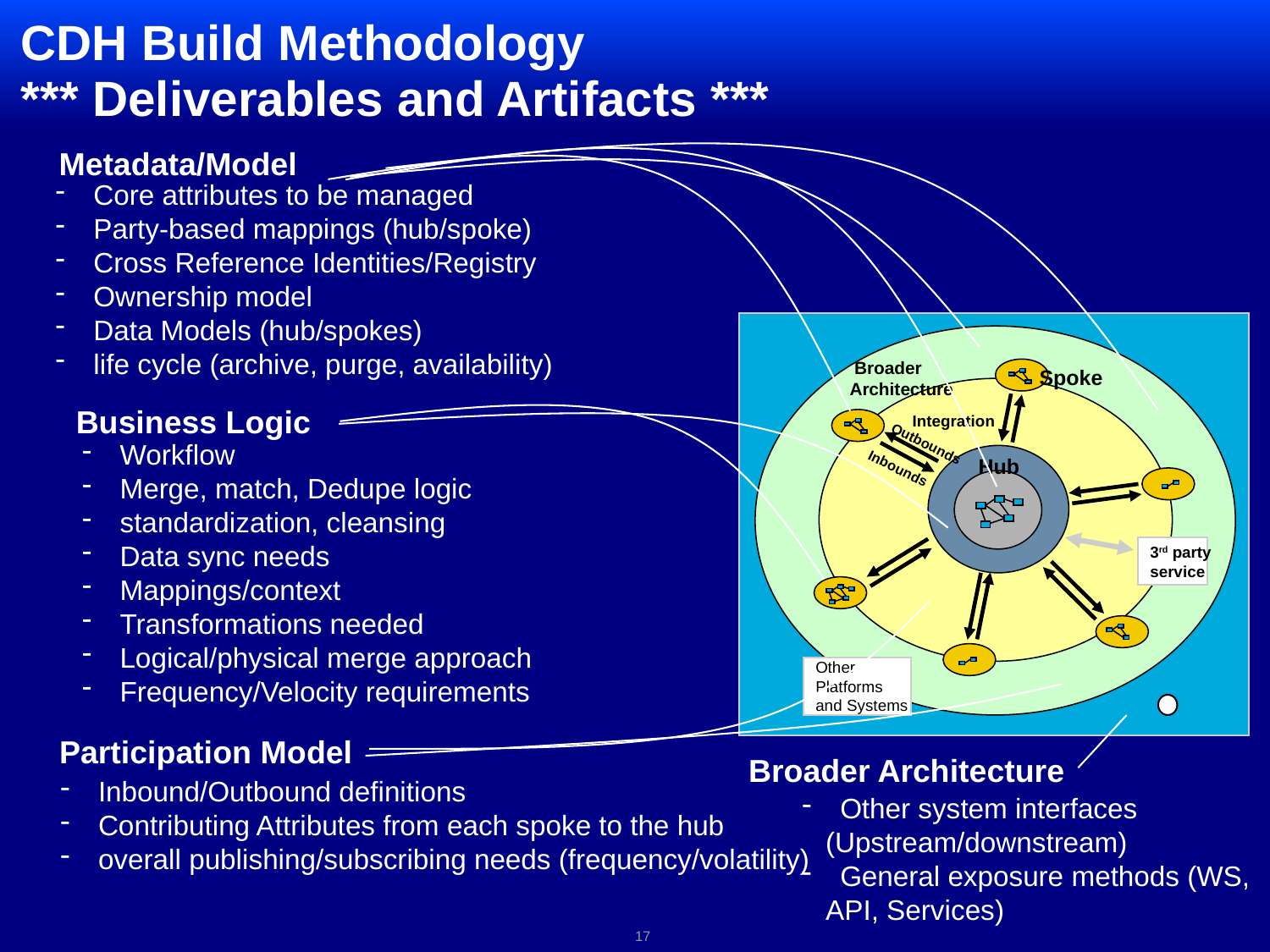

# CDH Build Methodology *** Deliverables and Artifacts ***

Metadata/Model

 Core attributes to be managed
 Party-based mappings (hub/spoke)
 Cross Reference Identities/Registry
 Ownership model
 Data Models (hub/spokes)
 life cycle (archive, purge, availability)

 Broader
Architecture
Spoke

Integration

Outbounds

Hub
Inbounds

3rd party
service

Other
Platforms
and Systems

Business Logic

 Workflow
 Merge, match, Dedupe logic
 standardization, cleansing
 Data sync needs
 Mappings/context
 Transformations needed
 Logical/physical merge approach
 Frequency/Velocity requirements

Participation Model
Broader Architecture
 Inbound/Outbound definitions
 Contributing Attributes from each spoke to the hub
 overall publishing/subscribing needs (frequency/volatility)
 Other system interfaces
   (Upstream/downstream)
 General exposure methods (WS,
   API, Services)